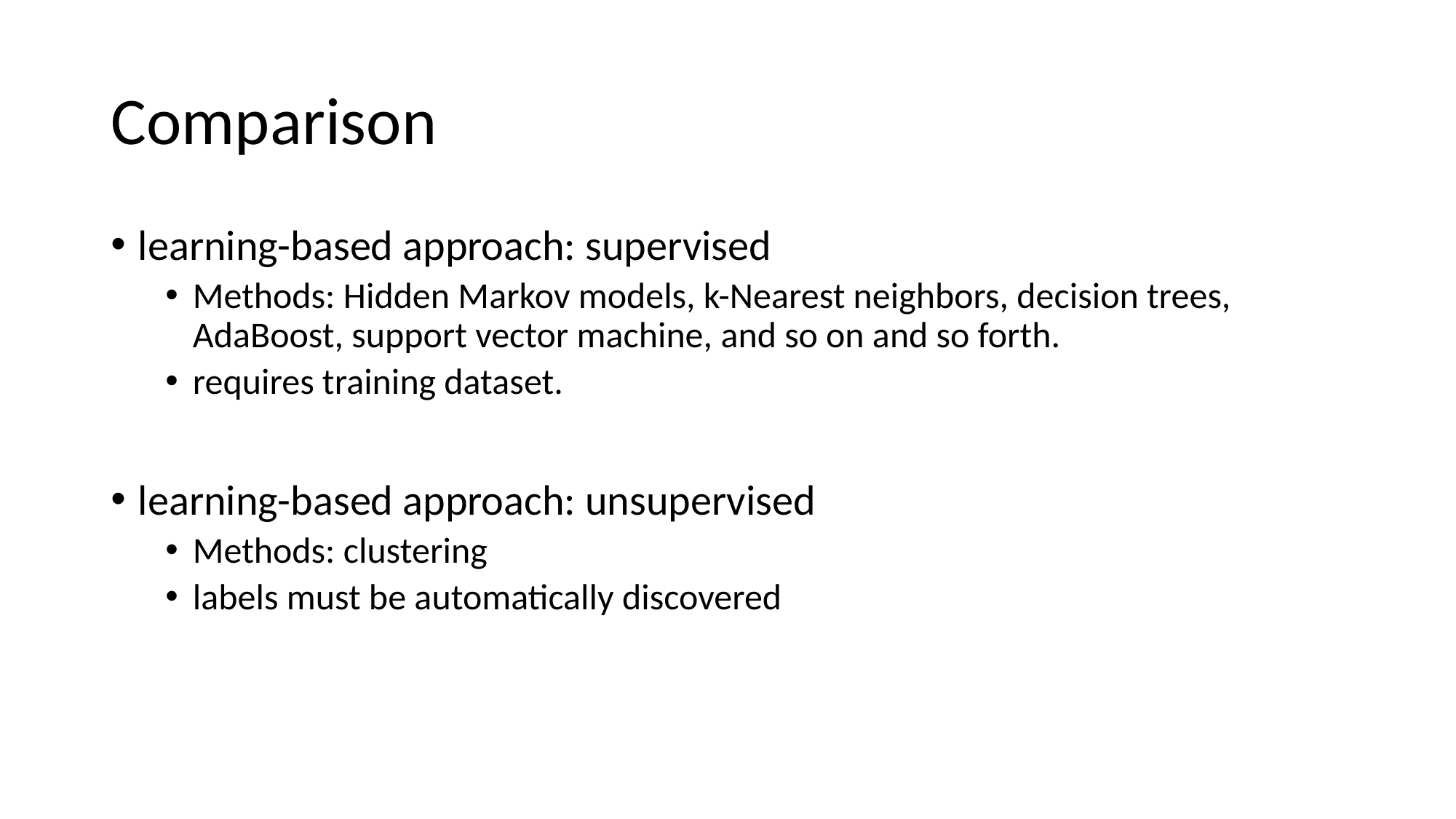

# Comparison
learning-based approach: supervised
Methods: Hidden Markov models, k-Nearest neighbors, decision trees, AdaBoost, support vector machine, and so on and so forth.
requires training dataset.

learning-based approach: unsupervised
Methods: clustering
labels must be automatically discovered